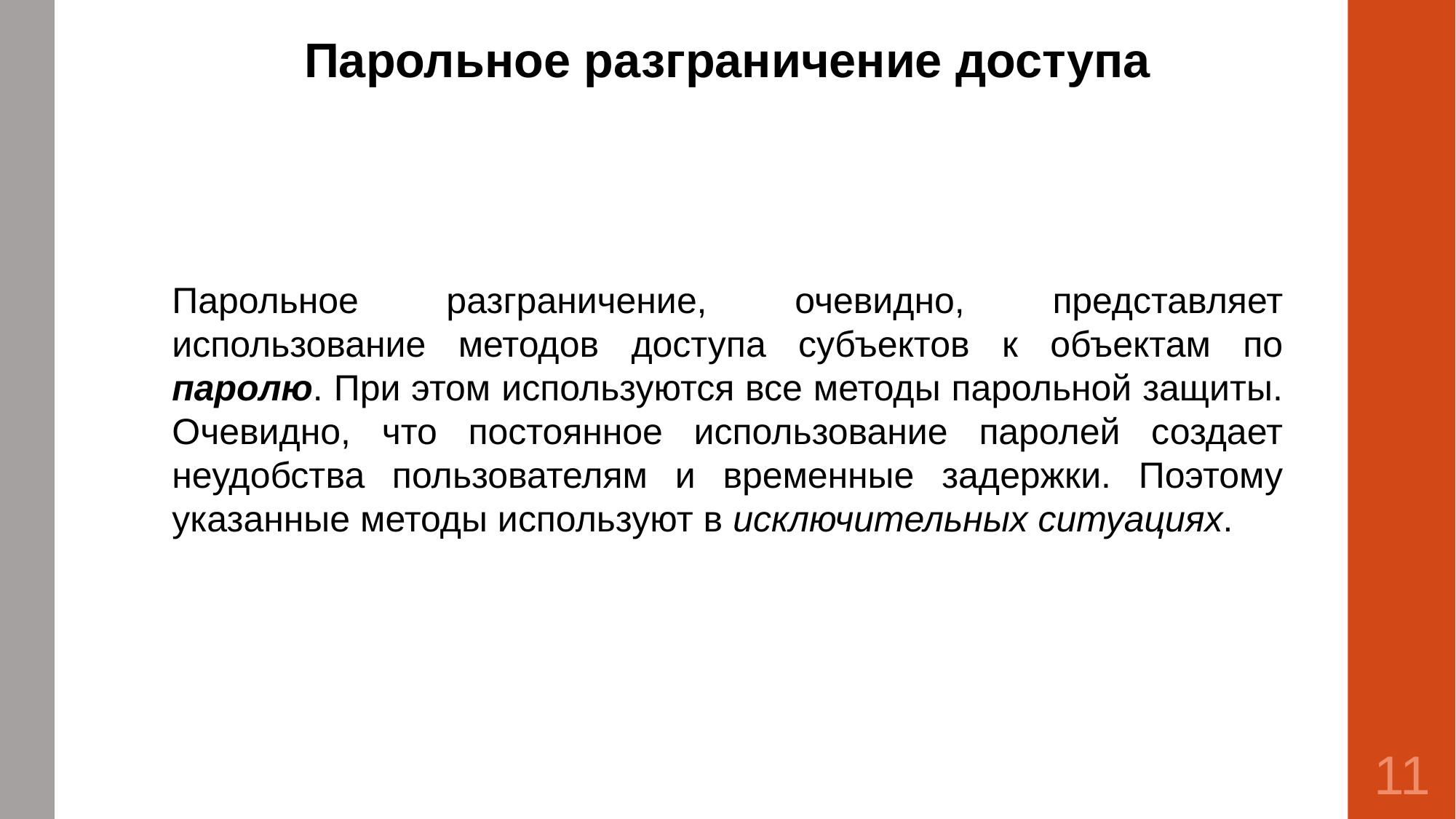

Парольное разграничение доступа
Парольное разграничение, очевидно, представляет использование методов доступа субъектов к объектам по паролю. При этом используются все методы парольной защиты. Очевидно, что постоянное использование паролей создает неудобства пользователям и временные задержки. Поэтому указанные методы используют в исключительных ситуациях.
11